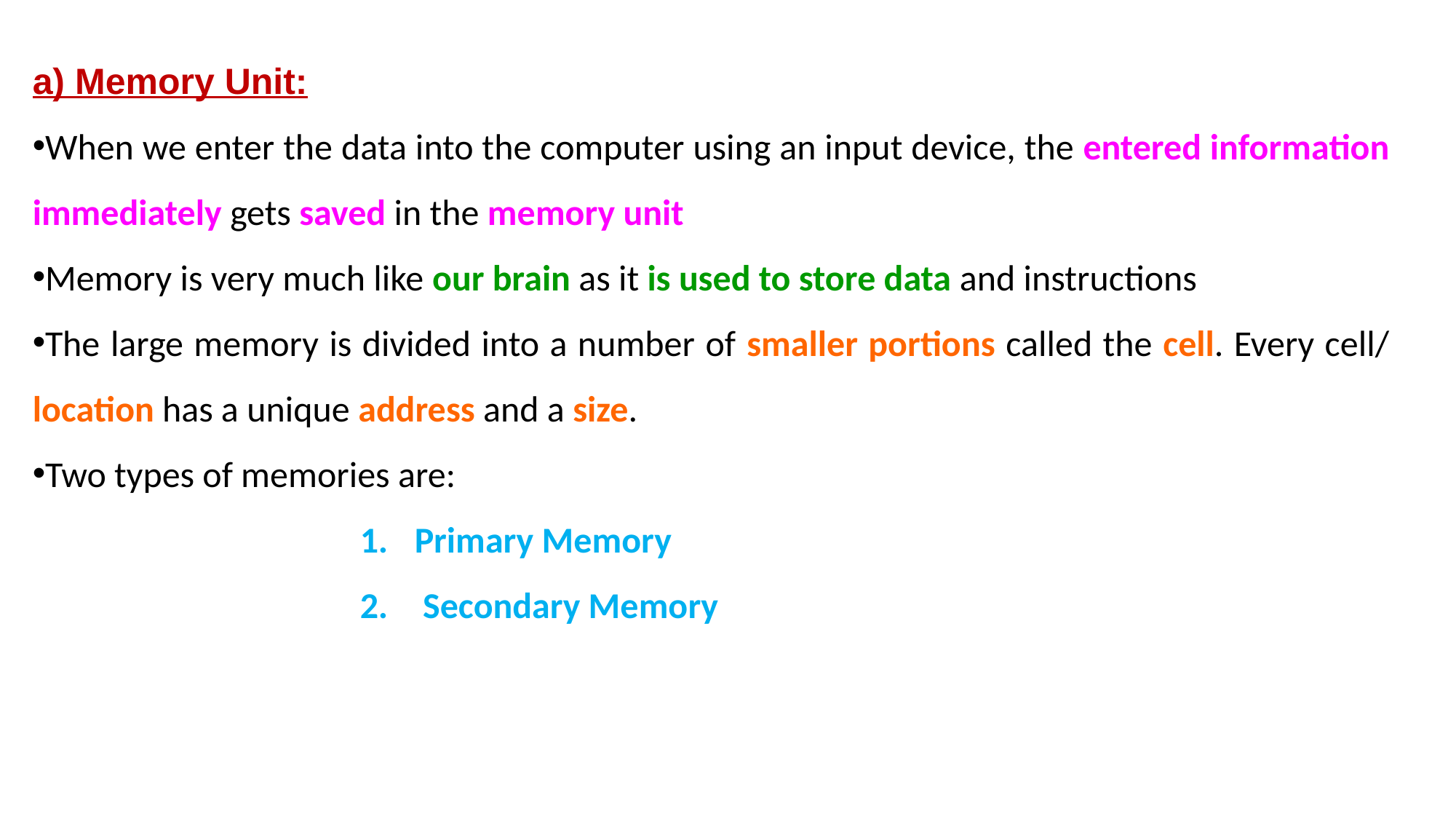

a) Memory Unit:
When we enter the data into the computer using an input device, the entered information immediately gets saved in the memory unit
Memory is very much like our brain as it is used to store data and instructions
The large memory is divided into a number of smaller portions called the cell. Every cell/ location has a unique address and a size.
Two types of memories are:
Primary Memory
 Secondary Memory